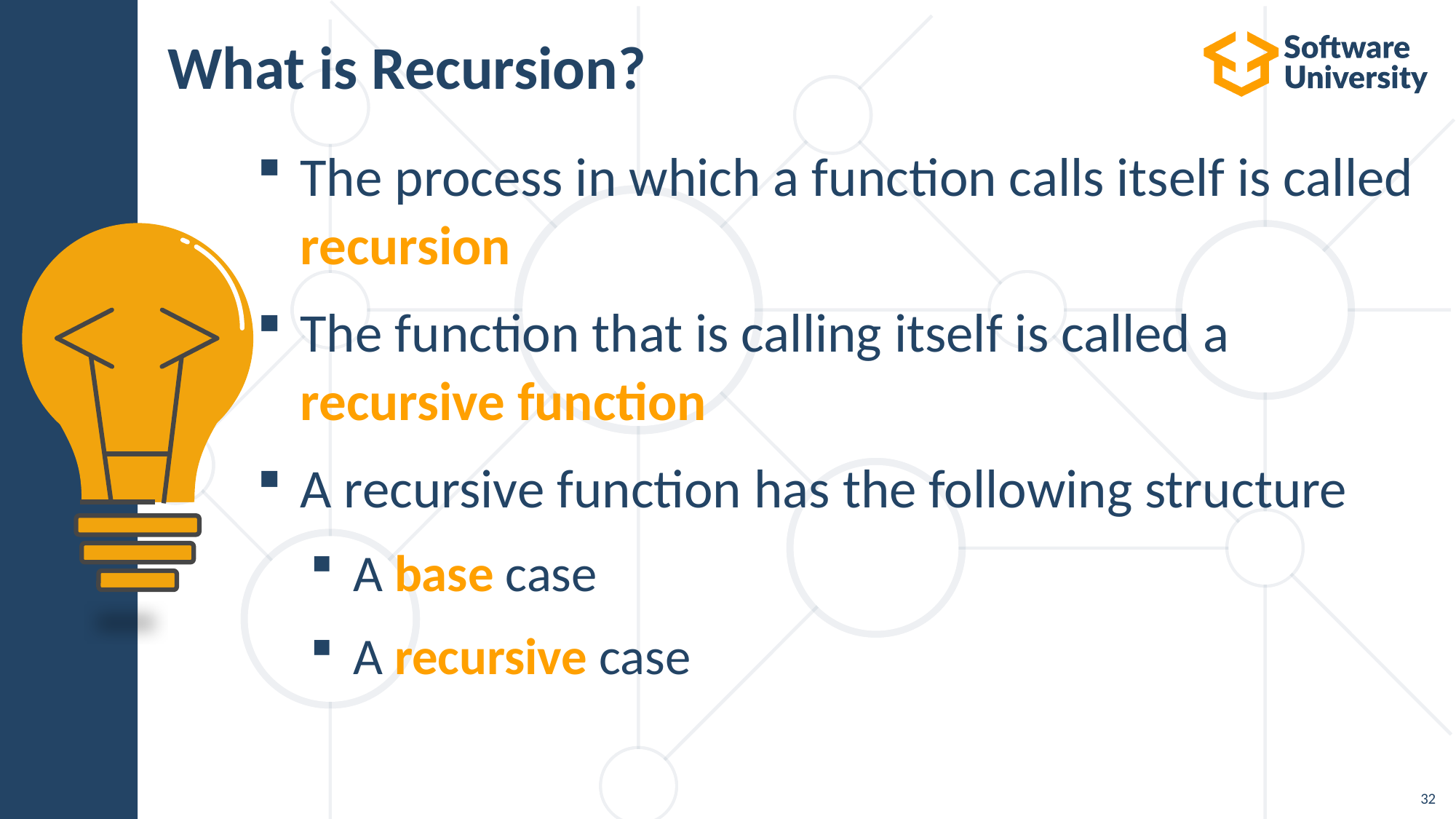

# What is Recursion?
The process in which a function calls itself is called recursion
The function that is calling itself is called a recursive function
A recursive function has the following structure
A base case
A recursive case
32